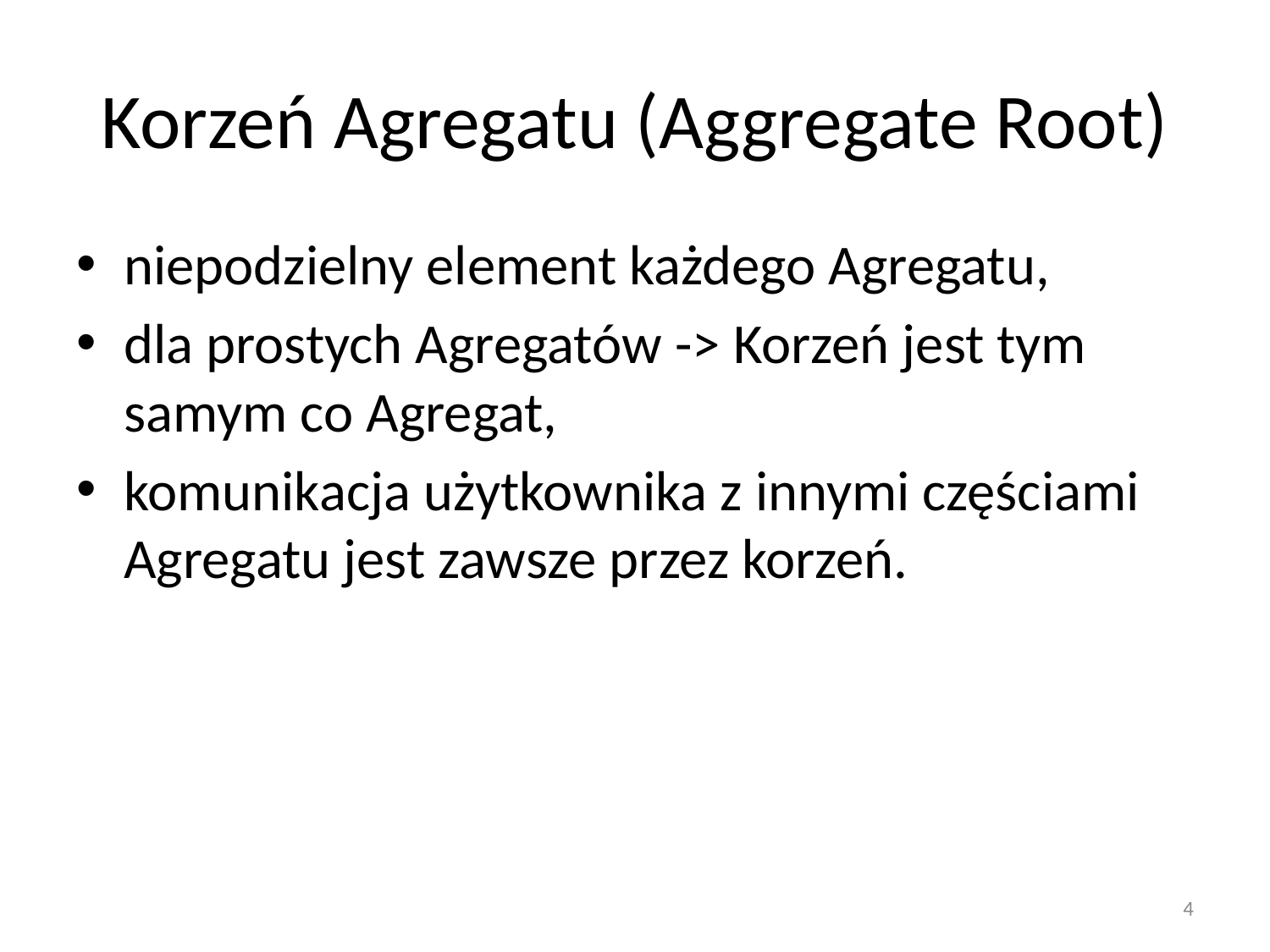

# Korzeń Agregatu (Aggregate Root)
niepodzielny element każdego Agregatu,
dla prostych Agregatów -> Korzeń jest tym samym co Agregat,
komunikacja użytkownika z innymi częściami Agregatu jest zawsze przez korzeń.

4